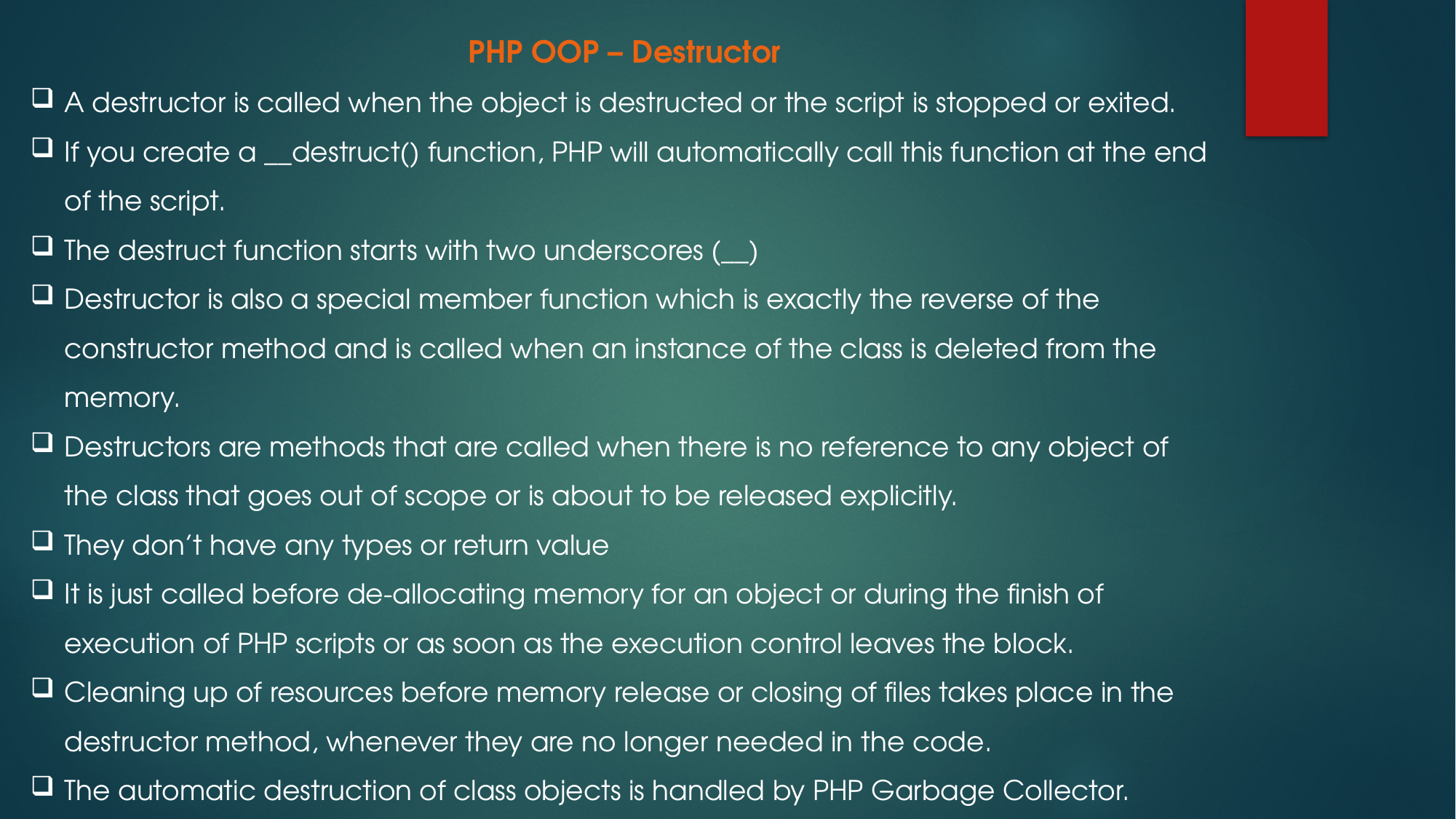

PHP OOP – Destructor
A destructor is called when the object is destructed or the script is stopped or exited.
If you create a __destruct() function, PHP will automatically call this function at the end of the script.
The destruct function starts with two underscores (__)
Destructor is also a special member function which is exactly the reverse of the constructor method and is called when an instance of the class is deleted from the memory.
Destructors are methods that are called when there is no reference to any object of the class that goes out of scope or is about to be released explicitly.
They don’t have any types or return value
It is just called before de-allocating memory for an object or during the finish of execution of PHP scripts or as soon as the execution control leaves the block.
Cleaning up of resources before memory release or closing of files takes place in the destructor method, whenever they are no longer needed in the code.
The automatic destruction of class objects is handled by PHP Garbage Collector.